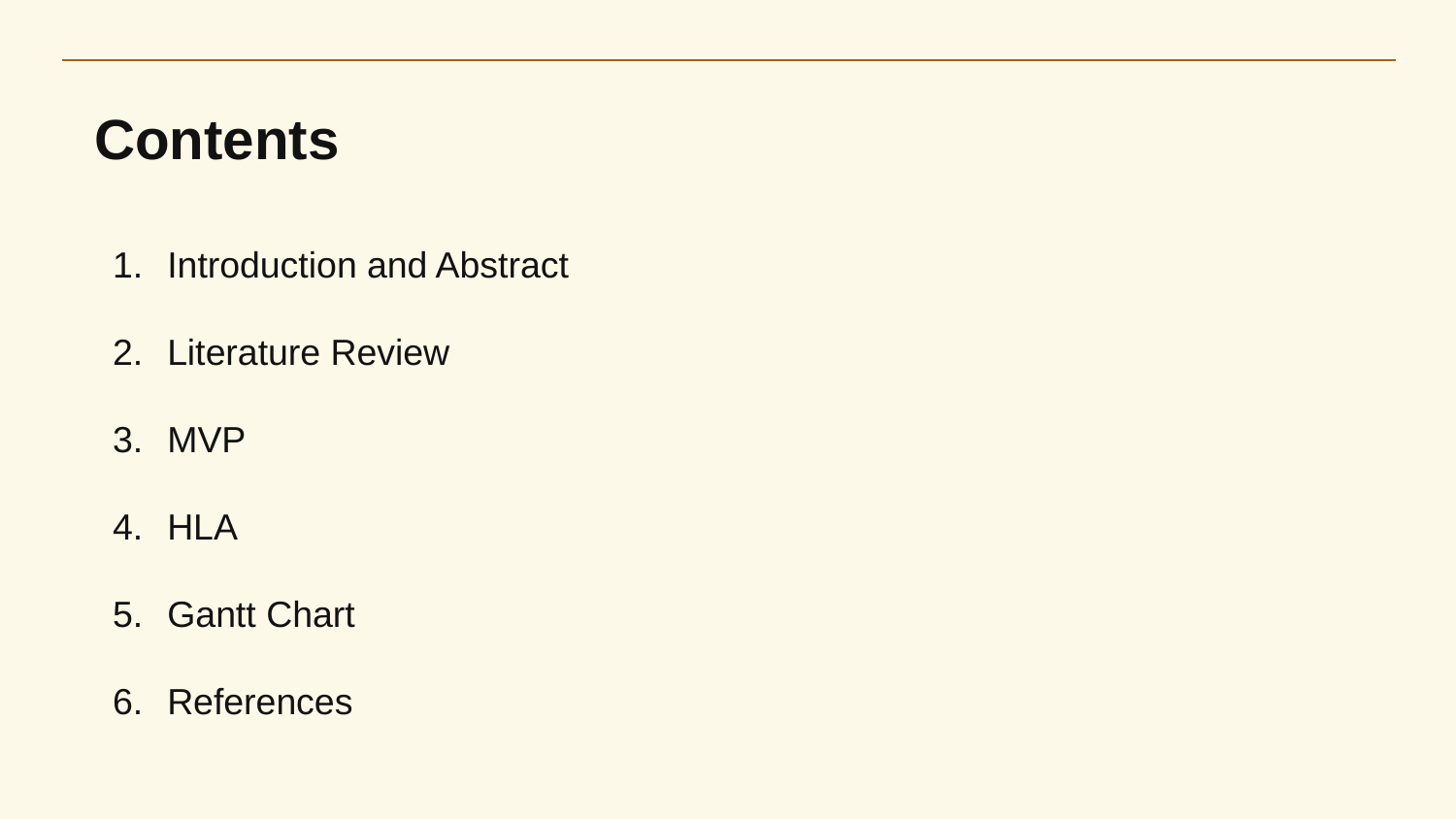

Contents

Introduction and Abstract
Literature Review
MVP
HLA
Gantt Chart
References